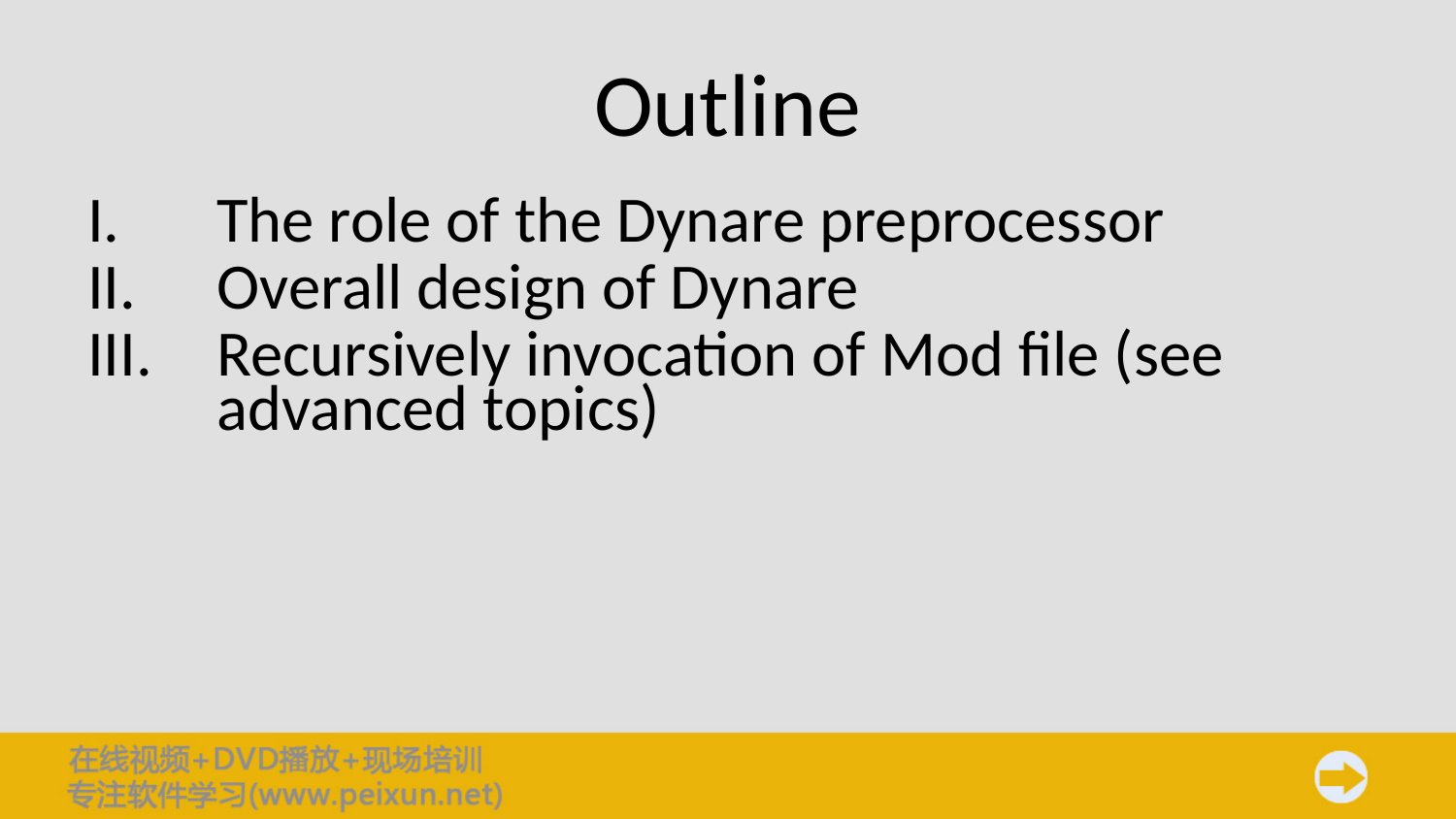

# Outline
The role of the Dynare preprocessor
Overall design of Dynare
Recursively invocation of Mod file (see advanced topics)